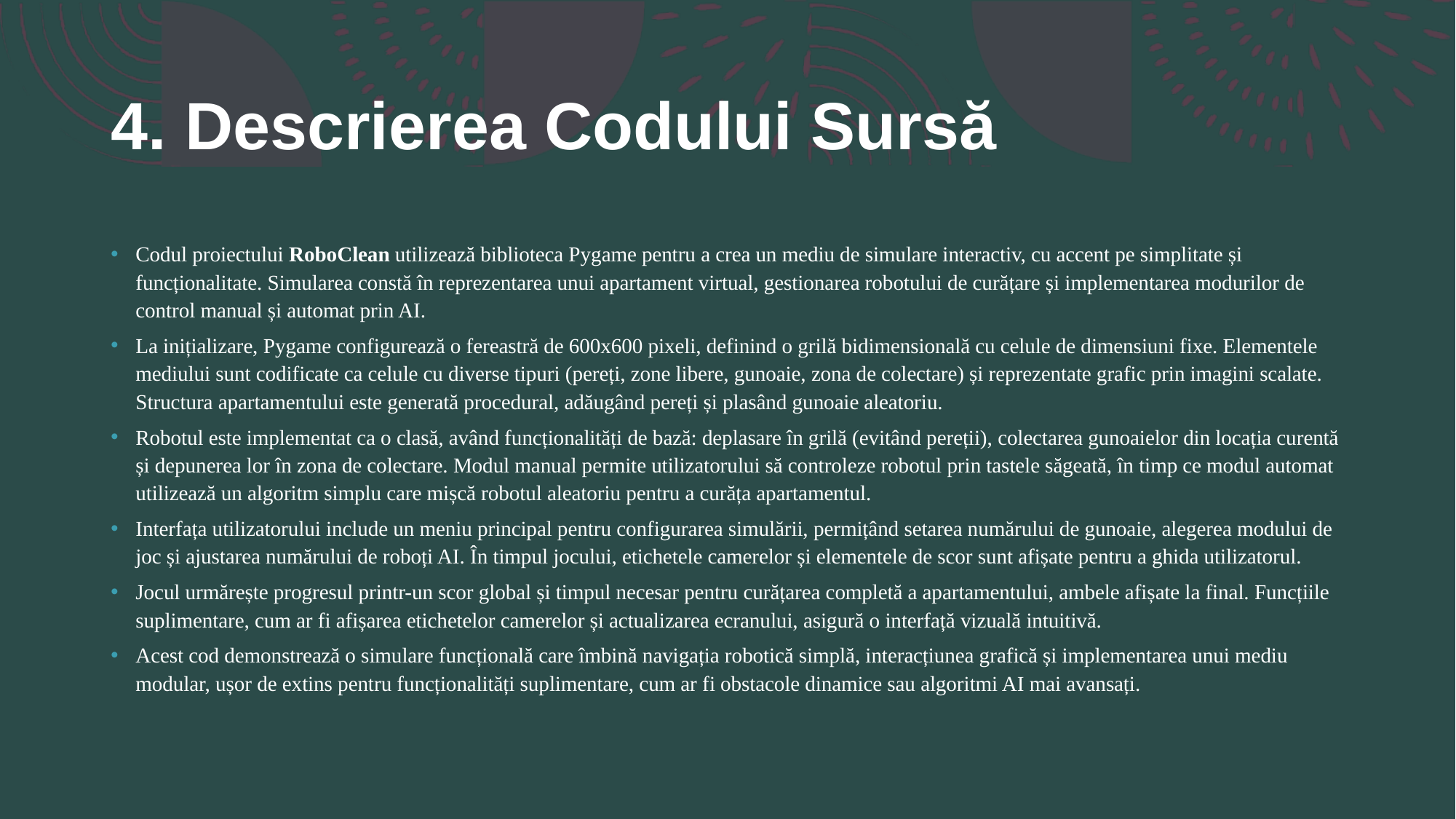

# 4. Descrierea Codului Sursă
Codul proiectului RoboClean utilizează biblioteca Pygame pentru a crea un mediu de simulare interactiv, cu accent pe simplitate și funcționalitate. Simularea constă în reprezentarea unui apartament virtual, gestionarea robotului de curățare și implementarea modurilor de control manual și automat prin AI.
La inițializare, Pygame configurează o fereastră de 600x600 pixeli, definind o grilă bidimensională cu celule de dimensiuni fixe. Elementele mediului sunt codificate ca celule cu diverse tipuri (pereți, zone libere, gunoaie, zona de colectare) și reprezentate grafic prin imagini scalate. Structura apartamentului este generată procedural, adăugând pereți și plasând gunoaie aleatoriu.
Robotul este implementat ca o clasă, având funcționalități de bază: deplasare în grilă (evitând pereții), colectarea gunoaielor din locația curentă și depunerea lor în zona de colectare. Modul manual permite utilizatorului să controleze robotul prin tastele săgeată, în timp ce modul automat utilizează un algoritm simplu care mișcă robotul aleatoriu pentru a curăța apartamentul.
Interfața utilizatorului include un meniu principal pentru configurarea simulării, permițând setarea numărului de gunoaie, alegerea modului de joc și ajustarea numărului de roboți AI. În timpul jocului, etichetele camerelor și elementele de scor sunt afișate pentru a ghida utilizatorul.
Jocul urmărește progresul printr-un scor global și timpul necesar pentru curățarea completă a apartamentului, ambele afișate la final. Funcțiile suplimentare, cum ar fi afișarea etichetelor camerelor și actualizarea ecranului, asigură o interfață vizuală intuitivă.
Acest cod demonstrează o simulare funcțională care îmbină navigația robotică simplă, interacțiunea grafică și implementarea unui mediu modular, ușor de extins pentru funcționalități suplimentare, cum ar fi obstacole dinamice sau algoritmi AI mai avansați.